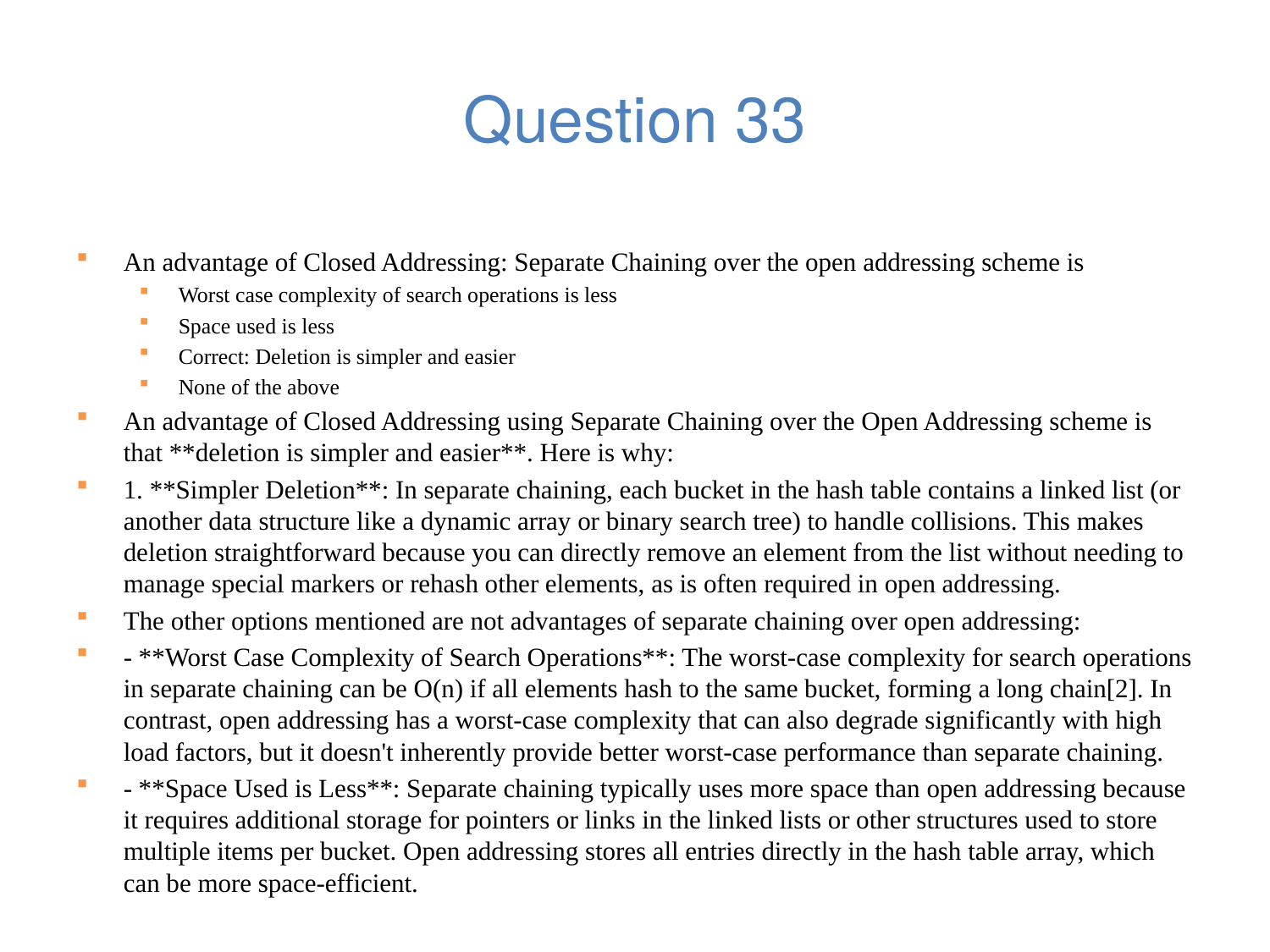

# Question 33
An advantage of Closed Addressing: Separate Chaining over the open addressing scheme is
Worst case complexity of search operations is less
Space used is less
Correct: Deletion is simpler and easier
None of the above
An advantage of Closed Addressing using Separate Chaining over the Open Addressing scheme is that **deletion is simpler and easier**. Here is why:
1. **Simpler Deletion**: In separate chaining, each bucket in the hash table contains a linked list (or another data structure like a dynamic array or binary search tree) to handle collisions. This makes deletion straightforward because you can directly remove an element from the list without needing to manage special markers or rehash other elements, as is often required in open addressing.
The other options mentioned are not advantages of separate chaining over open addressing:
- **Worst Case Complexity of Search Operations**: The worst-case complexity for search operations in separate chaining can be O(n) if all elements hash to the same bucket, forming a long chain[2]. In contrast, open addressing has a worst-case complexity that can also degrade significantly with high load factors, but it doesn't inherently provide better worst-case performance than separate chaining.
- **Space Used is Less**: Separate chaining typically uses more space than open addressing because it requires additional storage for pointers or links in the linked lists or other structures used to store multiple items per bucket. Open addressing stores all entries directly in the hash table array, which can be more space-efficient.